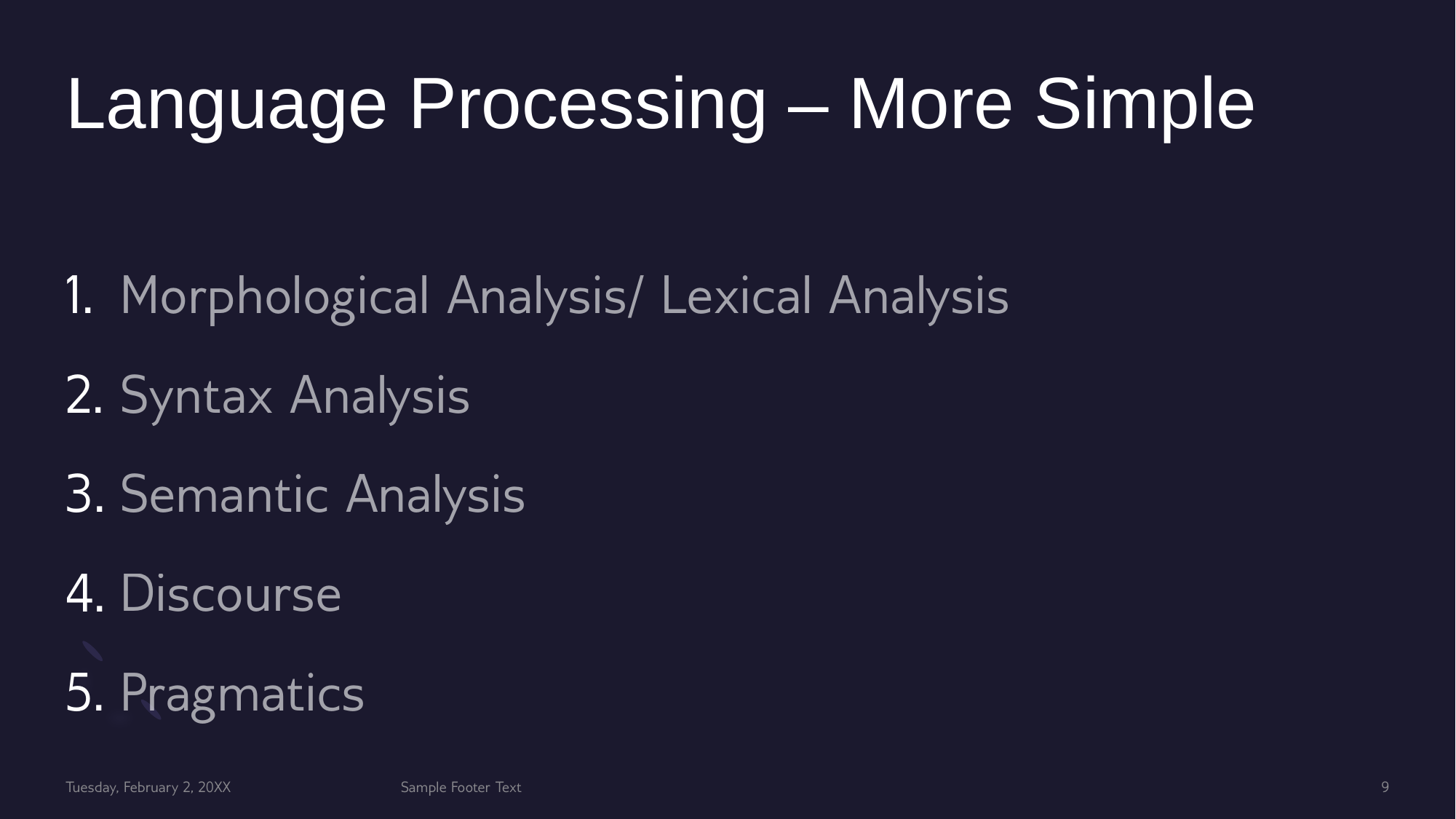

# Language Processing – More Simple
Morphological Analysis/ Lexical Analysis
Syntax Analysis
Semantic Analysis
Discourse
Pragmatics
Tuesday, February 2, 20XX
Sample Footer Text
9